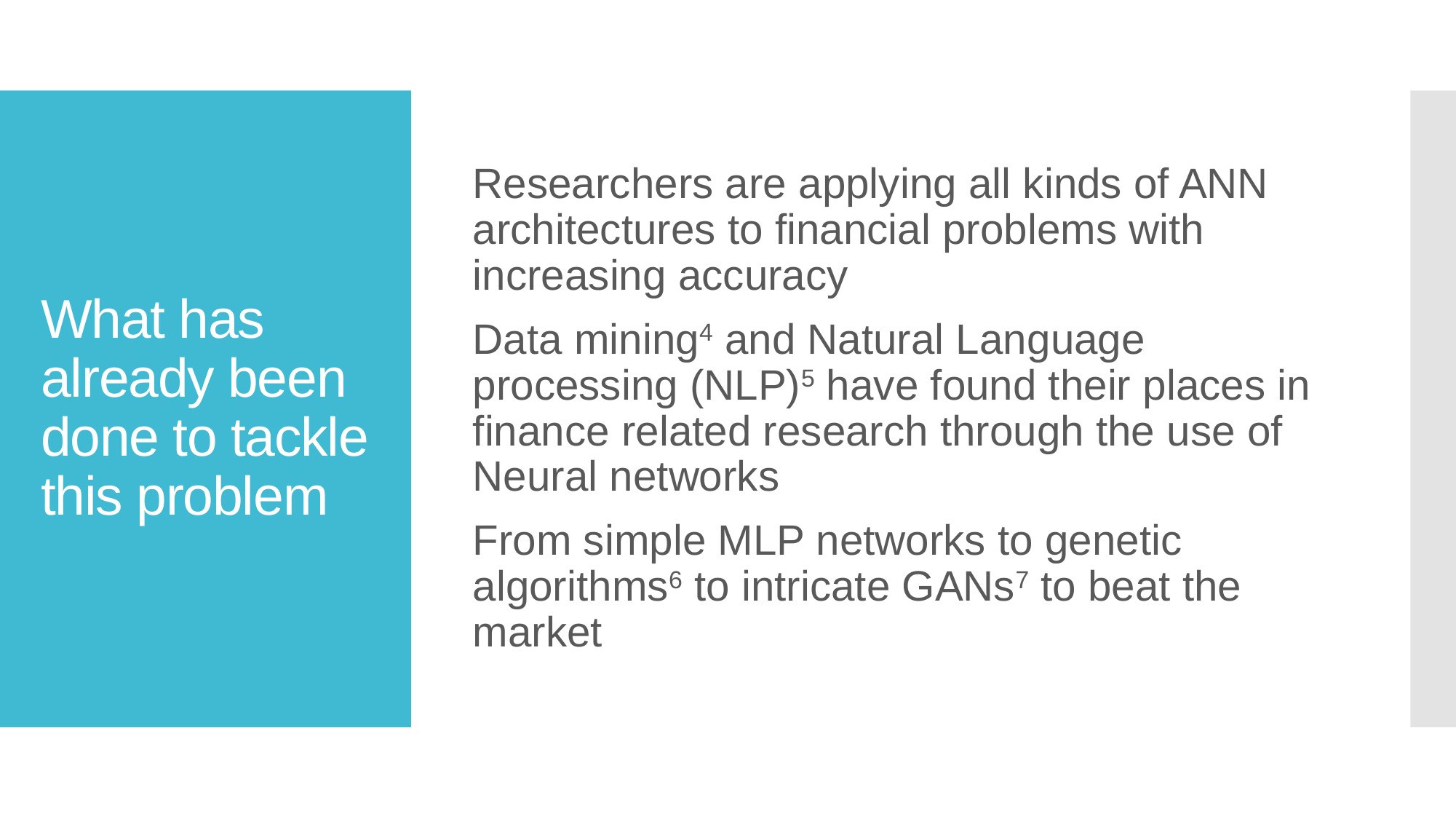

Researchers are applying all kinds of ANN architectures to financial problems with increasing accuracy
Data mining4 and Natural Language processing (NLP)5 have found their places in finance related research through the use of Neural networks
From simple MLP networks to genetic algorithms6 to intricate GANs7 to beat the market
# What has already been done to tackle this problem